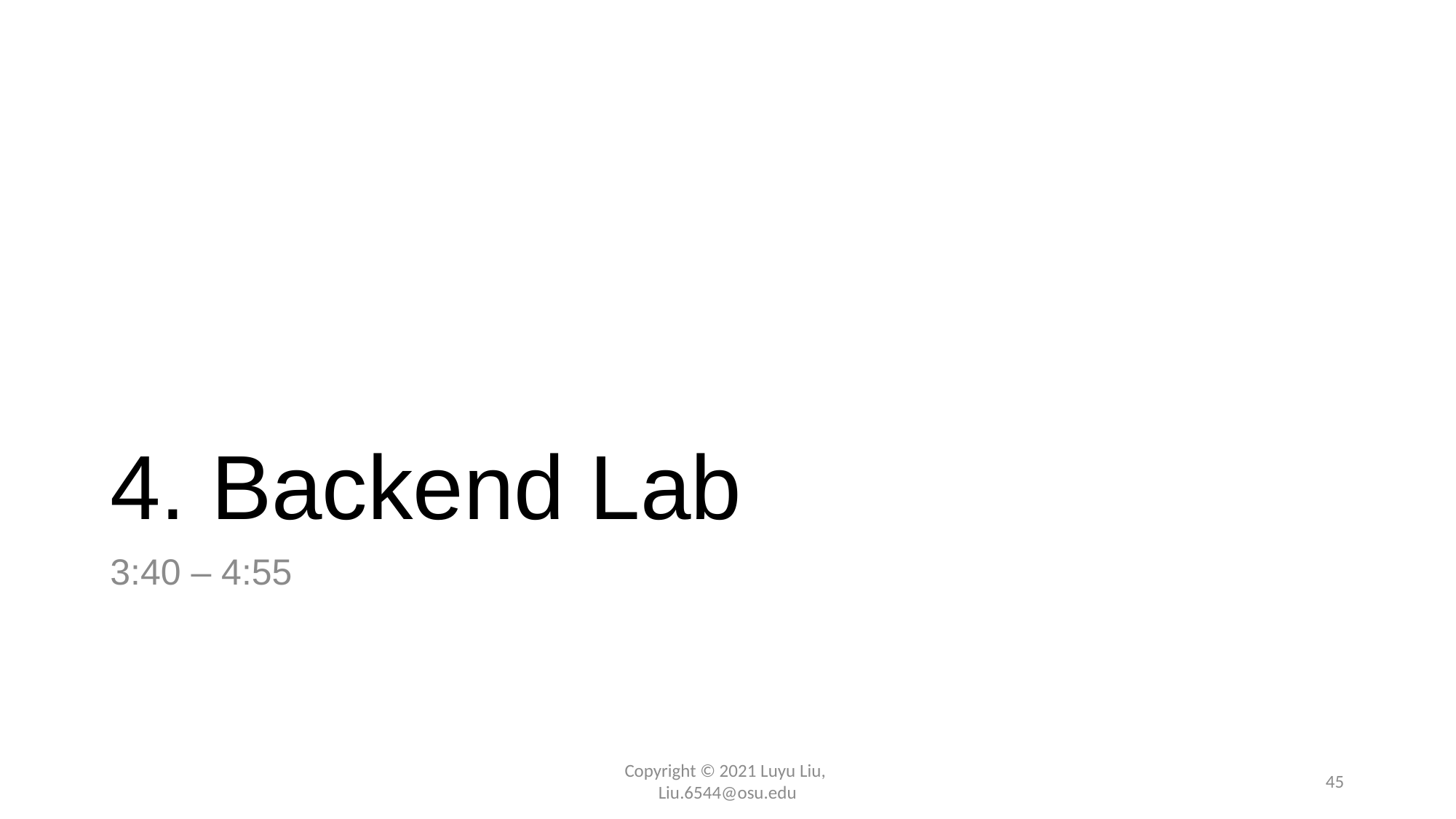

# 4. Backend Lab
3:40 – 4:55
Copyright © 2021 Luyu Liu,
Liu.6544@osu.edu
45